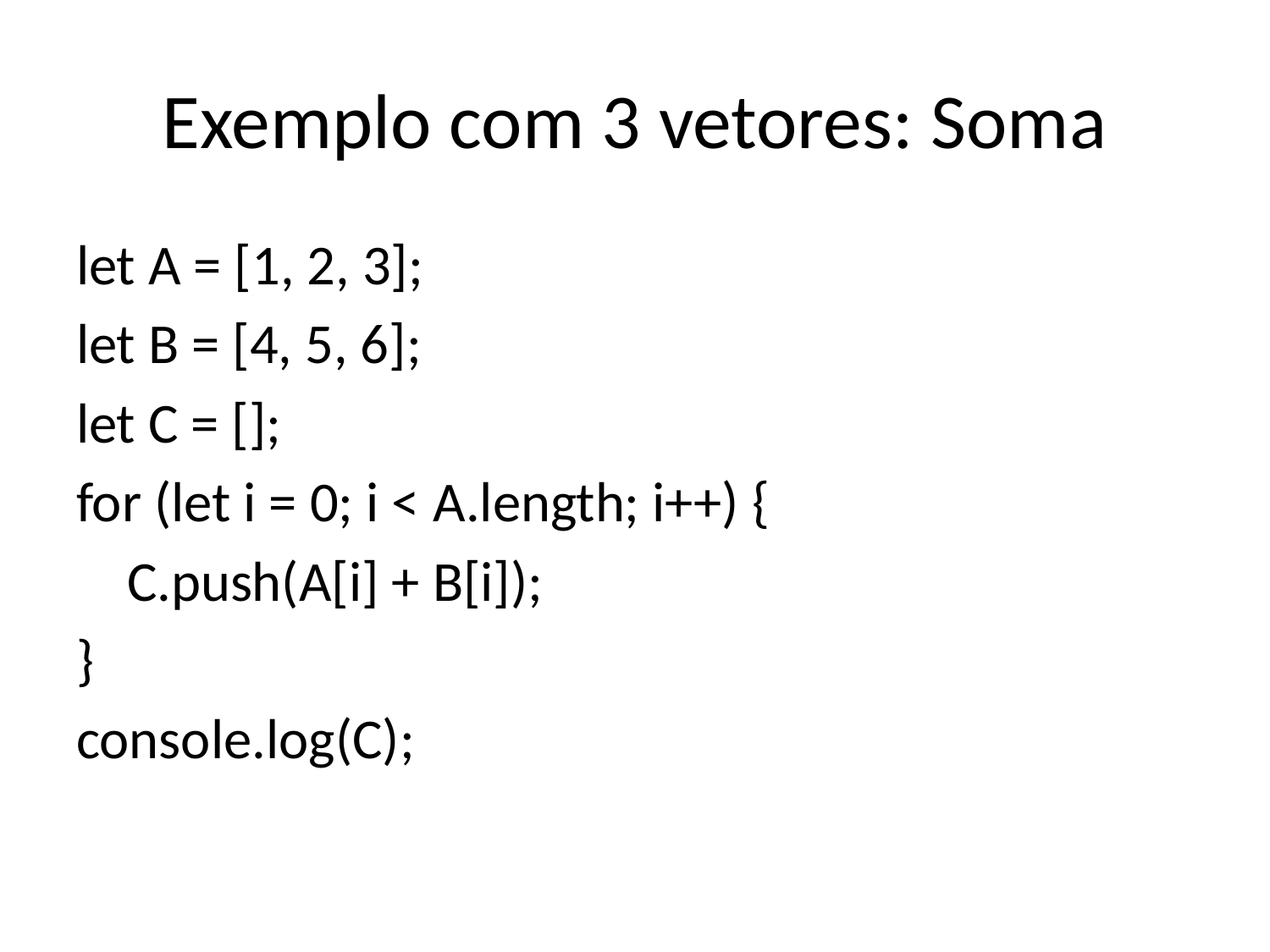

# Exemplo com 3 vetores: Soma
let A = [1, 2, 3];
let B = [4, 5, 6];
let C = [];
for (let i = 0; i < A.length; i++) {
    C.push(A[i] + B[i]);
}
console.log(C);